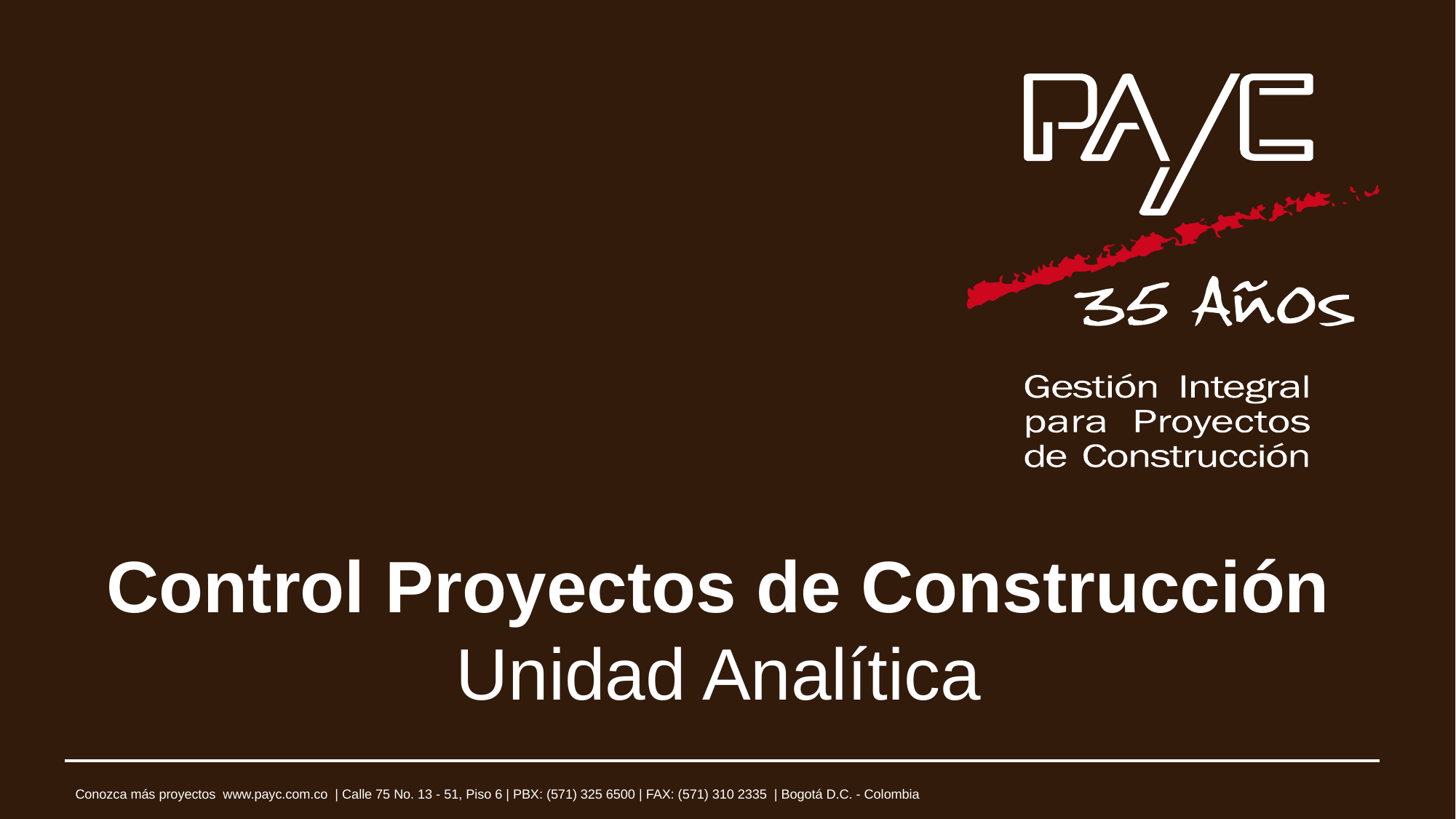

# Control Proyectos de Construcción Unidad Analítica